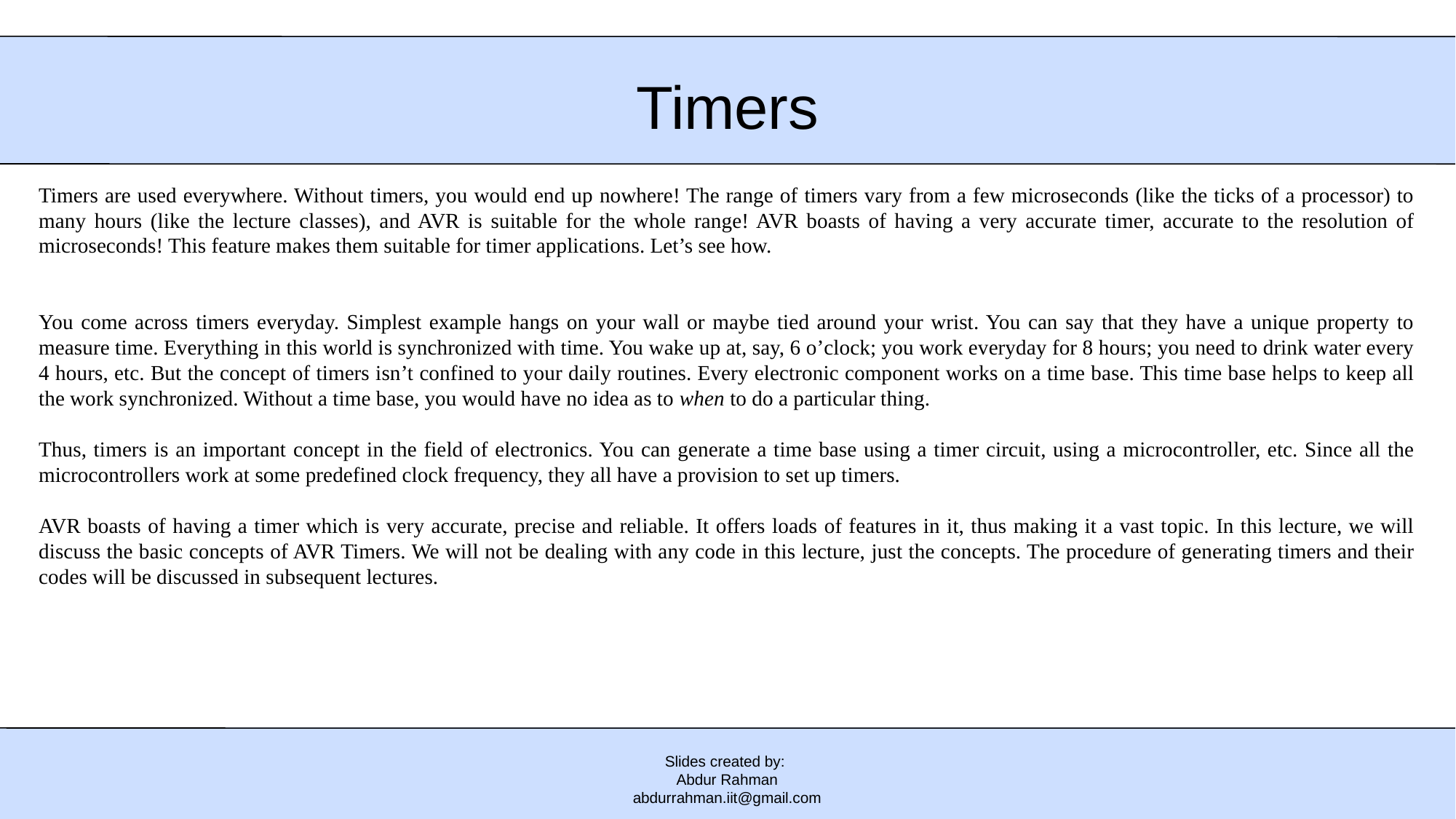

# Timers
Timers are used everywhere. Without timers, you would end up nowhere! The range of timers vary from a few microseconds (like the ticks of a processor) to many hours (like the lecture classes), and AVR is suitable for the whole range! AVR boasts of having a very accurate timer, accurate to the resolution of microseconds! This feature makes them suitable for timer applications. Let’s see how.

You come across timers everyday. Simplest example hangs on your wall or maybe tied around your wrist. You can say that they have a unique property to measure time. Everything in this world is synchronized with time. You wake up at, say, 6 o’clock; you work everyday for 8 hours; you need to drink water every 4 hours, etc. But the concept of timers isn’t confined to your daily routines. Every electronic component works on a time base. This time base helps to keep all the work synchronized. Without a time base, you would have no idea as to when to do a particular thing.

Thus, timers is an important concept in the field of electronics. You can generate a time base using a timer circuit, using a microcontroller, etc. Since all the microcontrollers work at some predefined clock frequency, they all have a provision to set up timers.

AVR boasts of having a timer which is very accurate, precise and reliable. It offers loads of features in it, thus making it a vast topic. In this lecture, we will discuss the basic concepts of AVR Timers. We will not be dealing with any code in this lecture, just the concepts. The procedure of generating timers and their codes will be discussed in subsequent lectures.

Slides created by:
Abdur Rahman
abdurrahman.iit@gmail.com